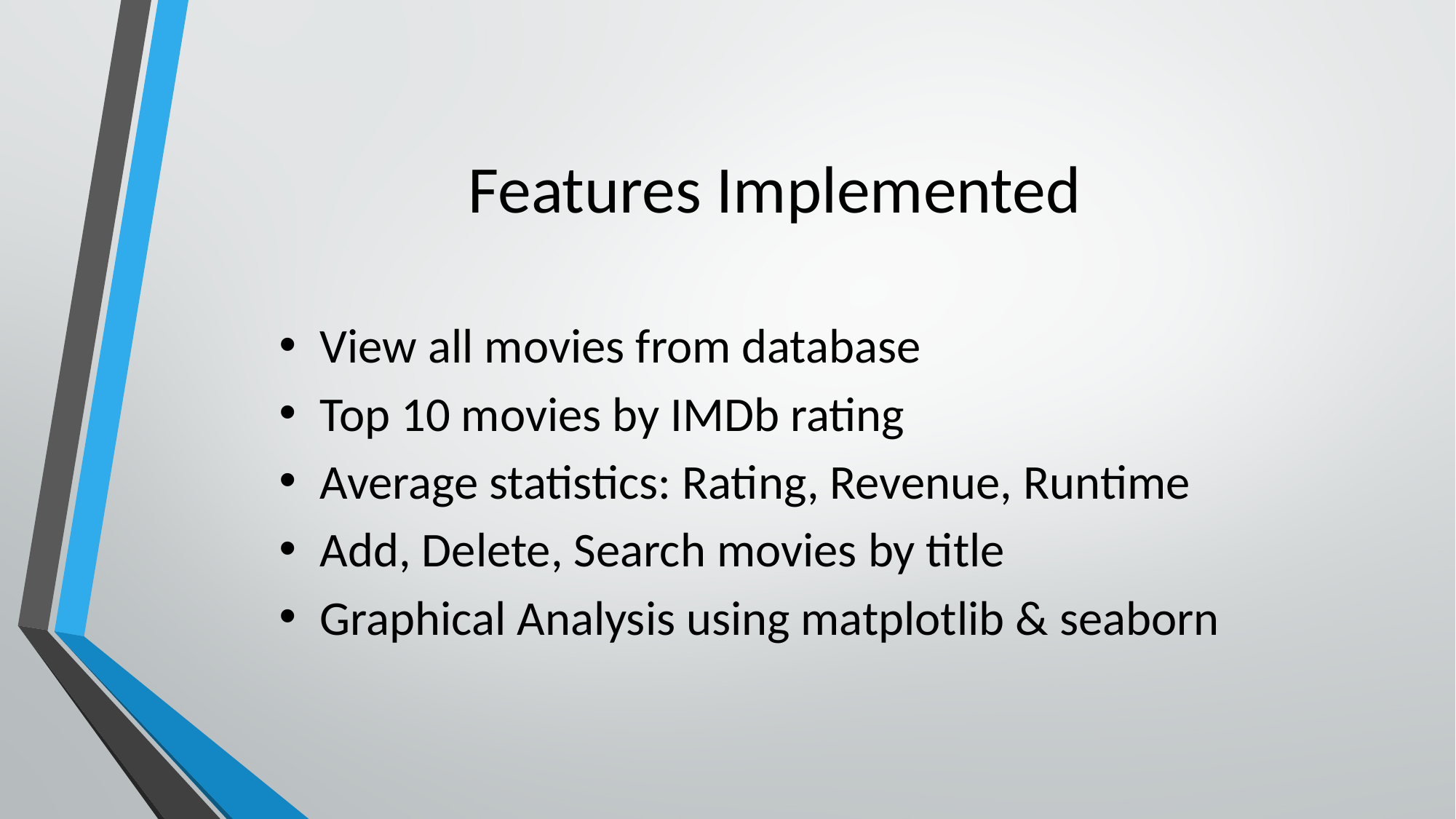

# Features Implemented
View all movies from database
Top 10 movies by IMDb rating
Average statistics: Rating, Revenue, Runtime
Add, Delete, Search movies by title
Graphical Analysis using matplotlib & seaborn